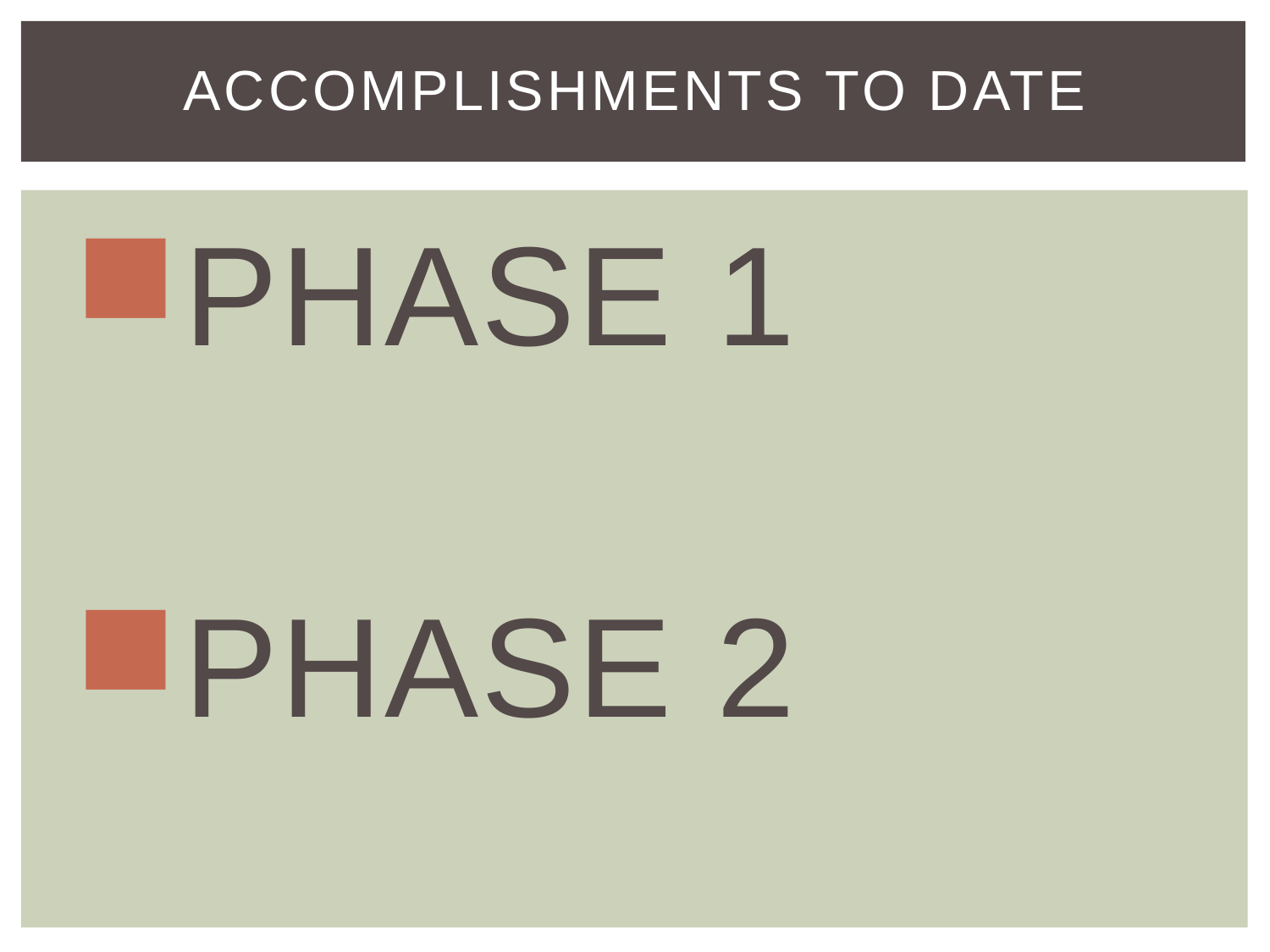

# Accomplishments To Date
PHASE 1

PHASE 2